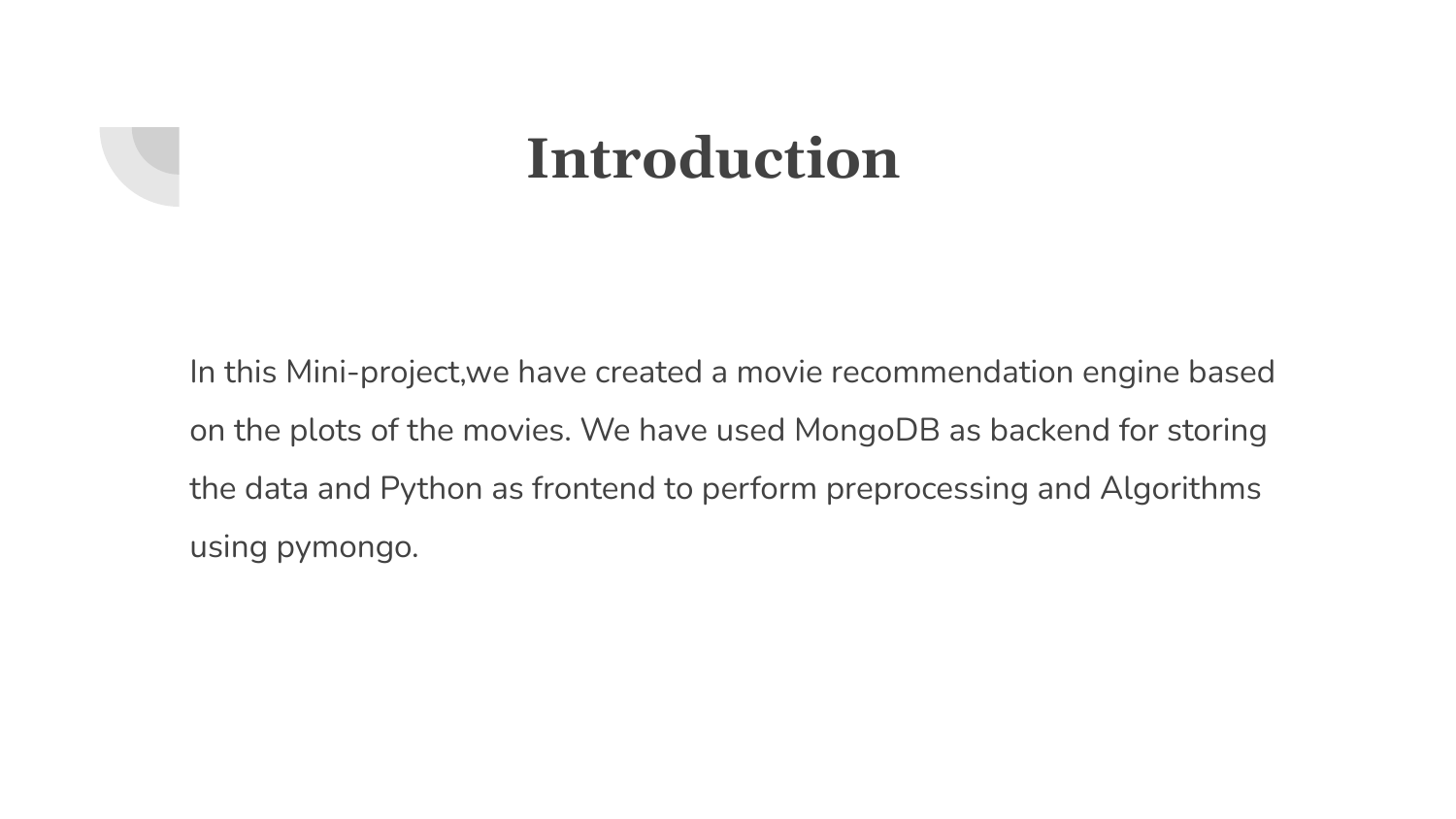

# Introduction
In this Mini-project,we have created a movie recommendation engine based on the plots of the movies. We have used MongoDB as backend for storing the data and Python as frontend to perform preprocessing and Algorithms using pymongo.